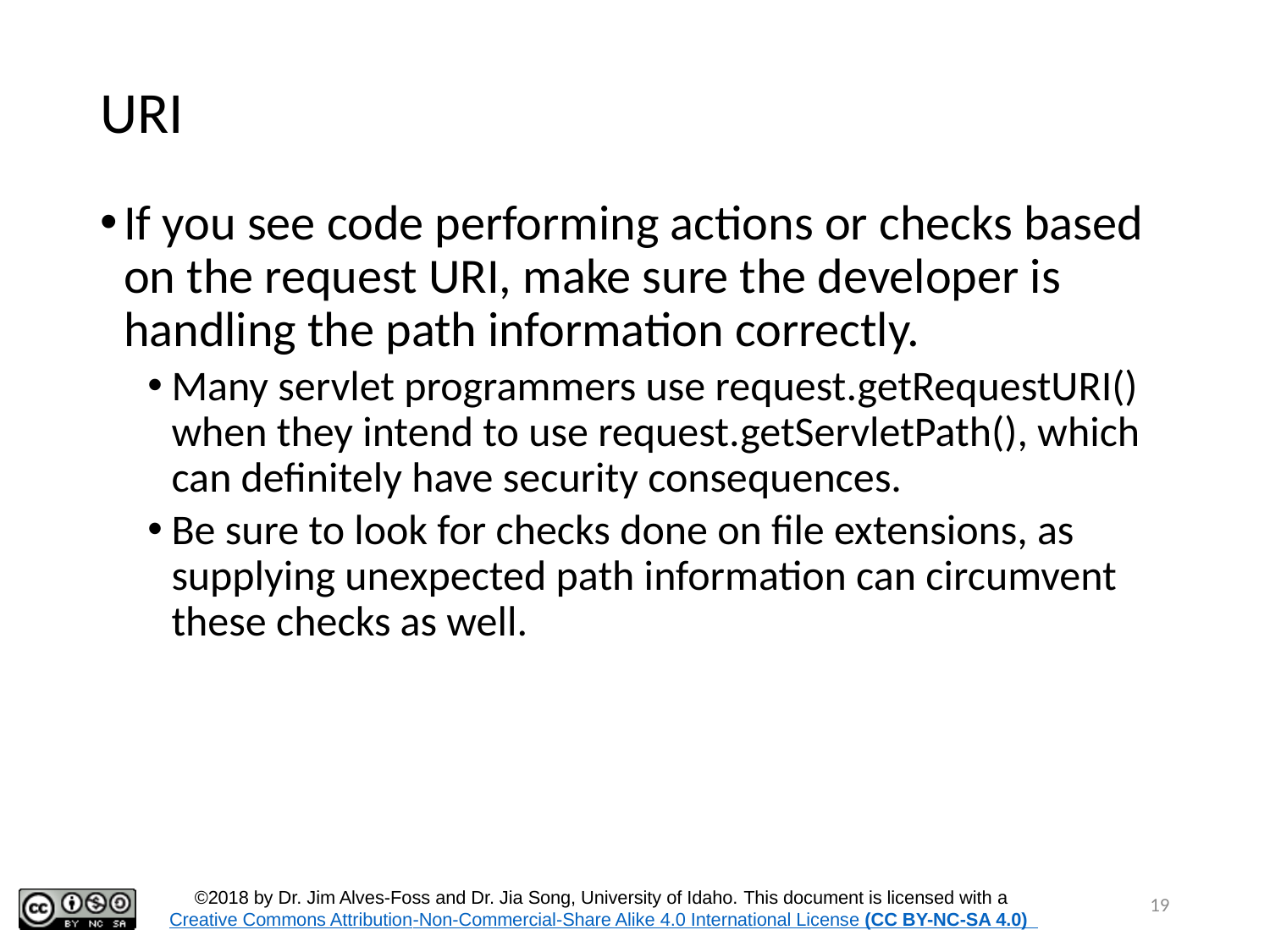

# URI
If you see code performing actions or checks based on the request URI, make sure the developer is handling the path information correctly.
Many servlet programmers use request.getRequestURI() when they intend to use request.getServletPath(), which can definitely have security consequences.
Be sure to look for checks done on file extensions, as supplying unexpected path information can circumvent these checks as well.

19